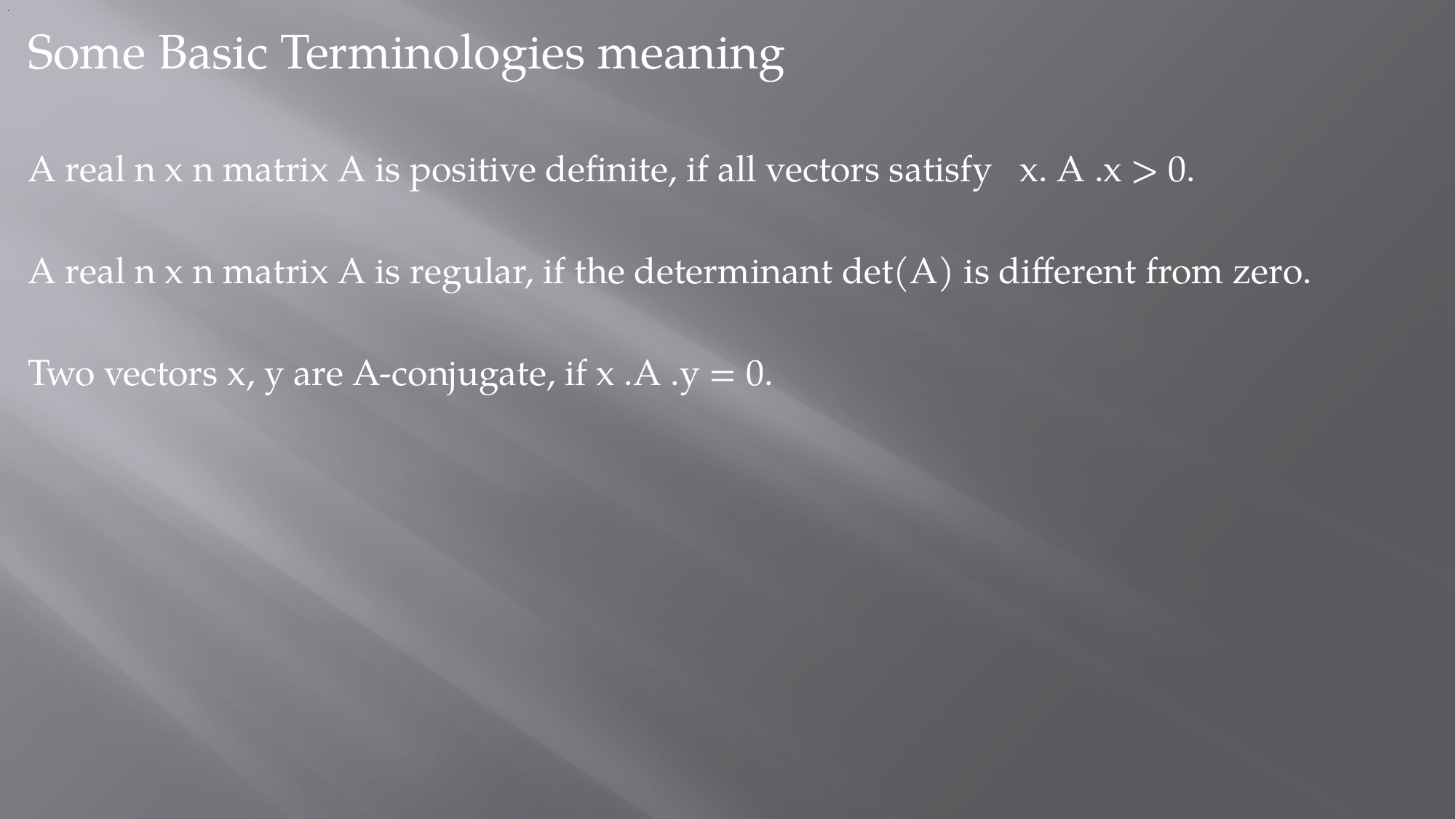

# .
Some Basic Terminologies meaning

A real n x n matrix A is positive definite, if all vectors satisfy   x. A .x > 0.

A real n x n matrix A is regular, if the determinant det(A) is different from zero.

Two vectors x, y are A-conjugate, if x .A .y = 0.